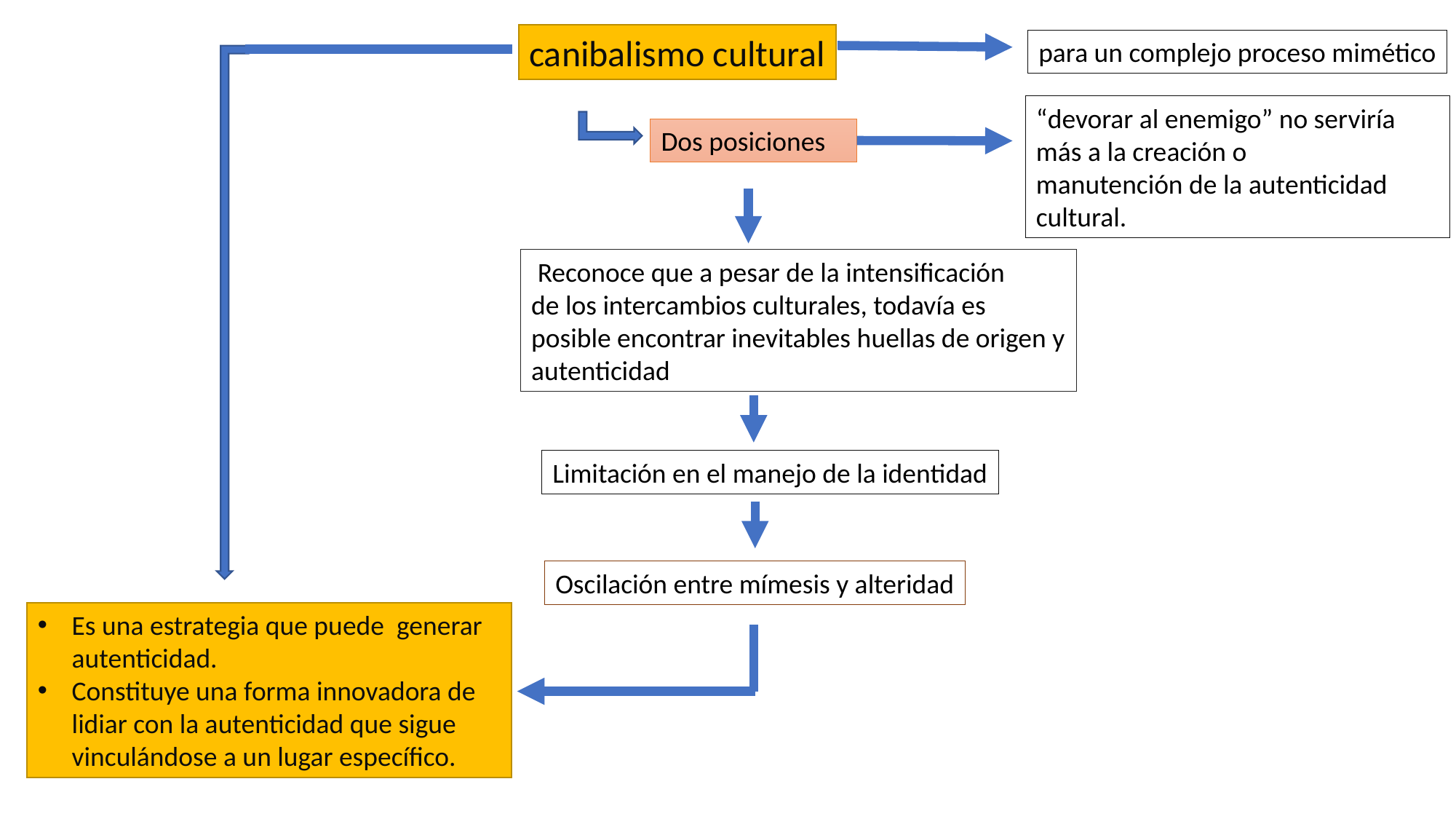

canibalismo cultural
para un complejo proceso mimético

“devorar al enemigo” no serviría más a la creación o
manutención de la autenticidad cultural.
Dos posiciones
 Reconoce que a pesar de la intensificación
de los intercambios culturales, todavía es
posible encontrar inevitables huellas de origen y
autenticidad
Limitación en el manejo de la identidad
Oscilación entre mímesis y alteridad
Es una estrategia que puede  generar autenticidad.
Constituye una forma innovadora de lidiar con la autenticidad que sigue vinculándose a un lugar específico.